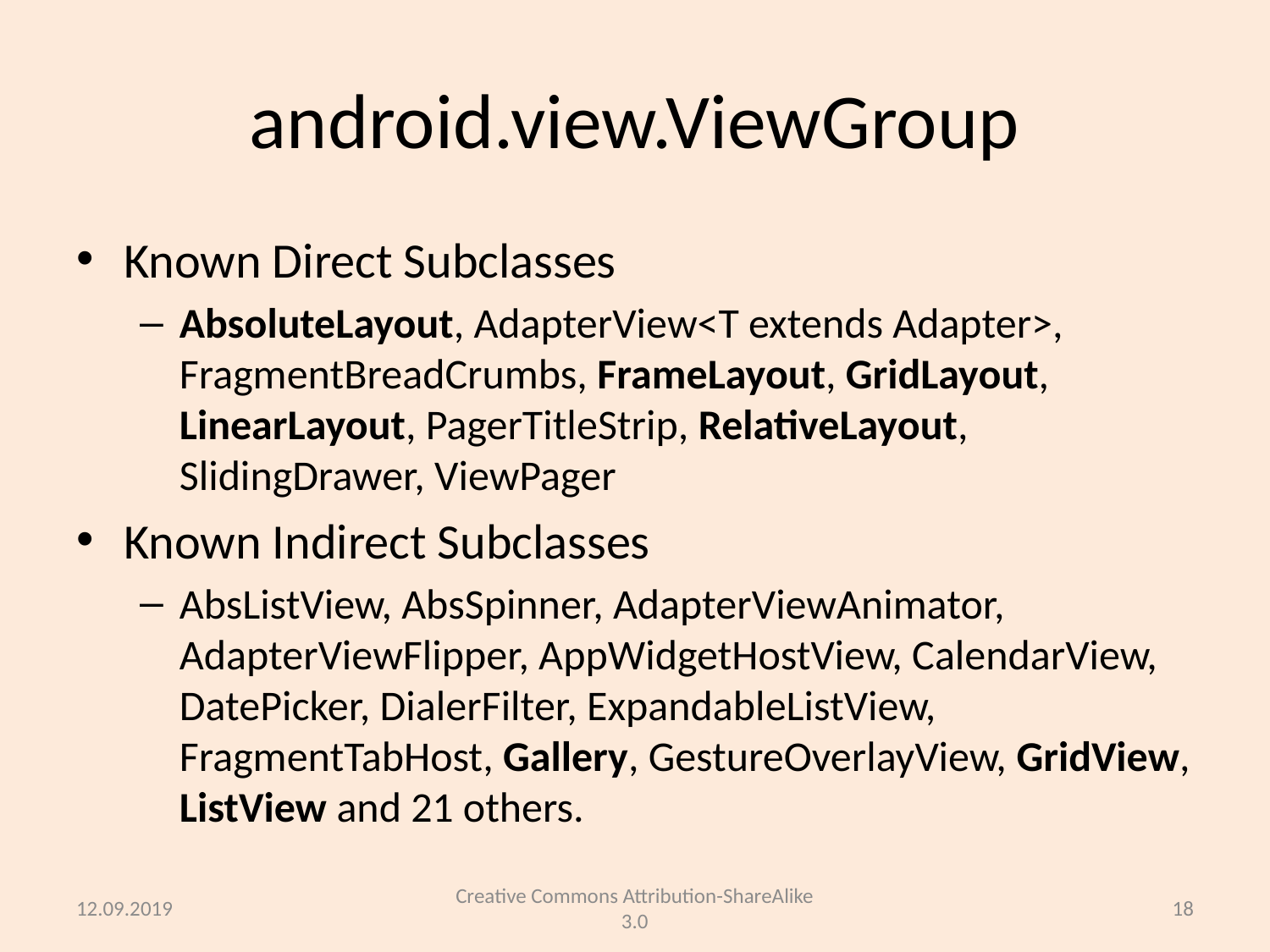

# android.view.ViewGroup
Known Direct Subclasses
AbsoluteLayout, AdapterView<T extends Adapter>, FragmentBreadCrumbs, FrameLayout, GridLayout, LinearLayout, PagerTitleStrip, RelativeLayout, SlidingDrawer, ViewPager
Known Indirect Subclasses
AbsListView, AbsSpinner, AdapterViewAnimator, AdapterViewFlipper, AppWidgetHostView, CalendarView, DatePicker, DialerFilter, ExpandableListView, FragmentTabHost, Gallery, GestureOverlayView, GridView, ListView and 21 others.
12.09.2019
Creative Commons Attribution-ShareAlike 3.0
18